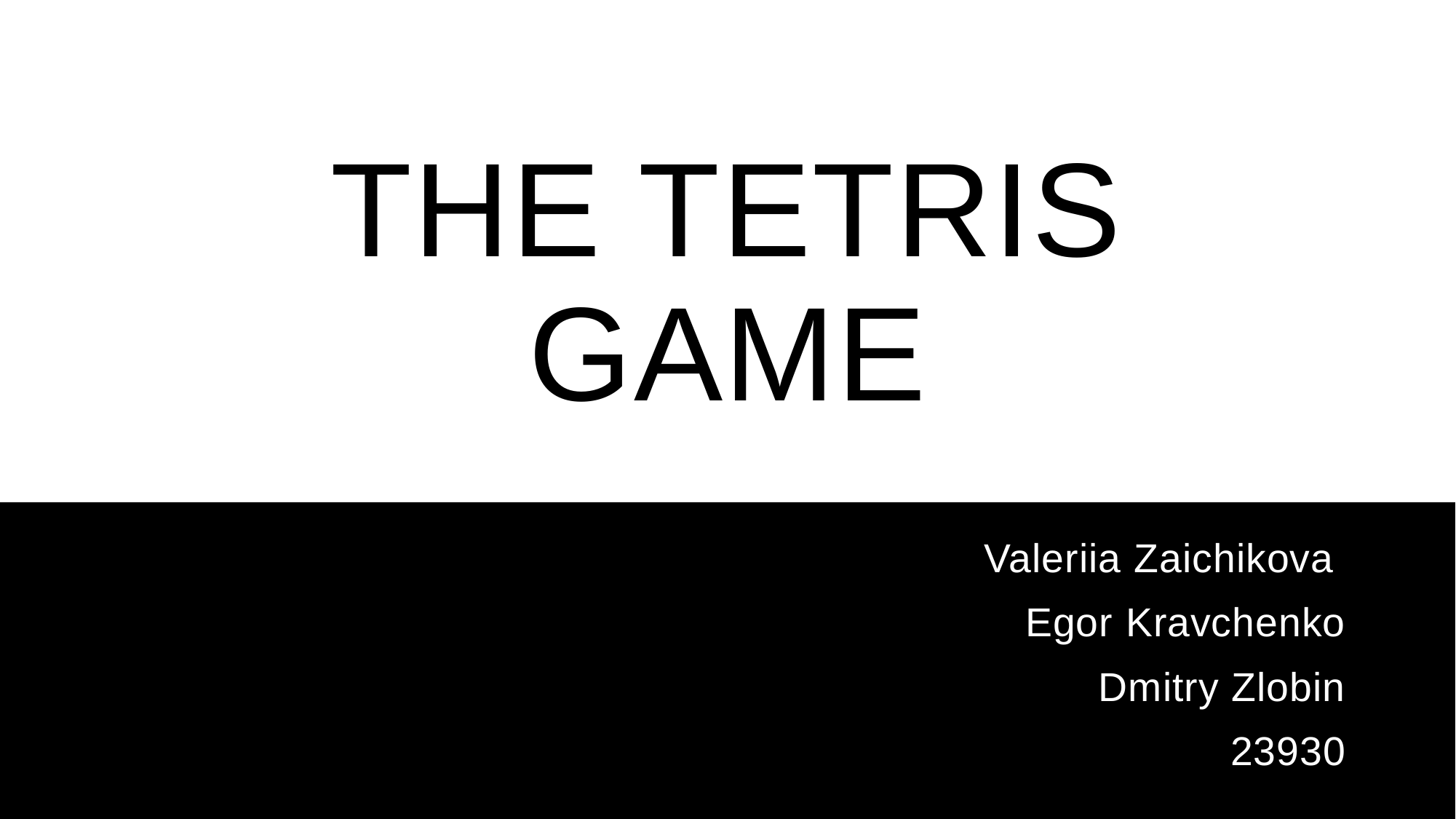

# The Tetris game
Valeriia Zaichikova
Egor Kravchenko
Dmitry Zlobin
23930